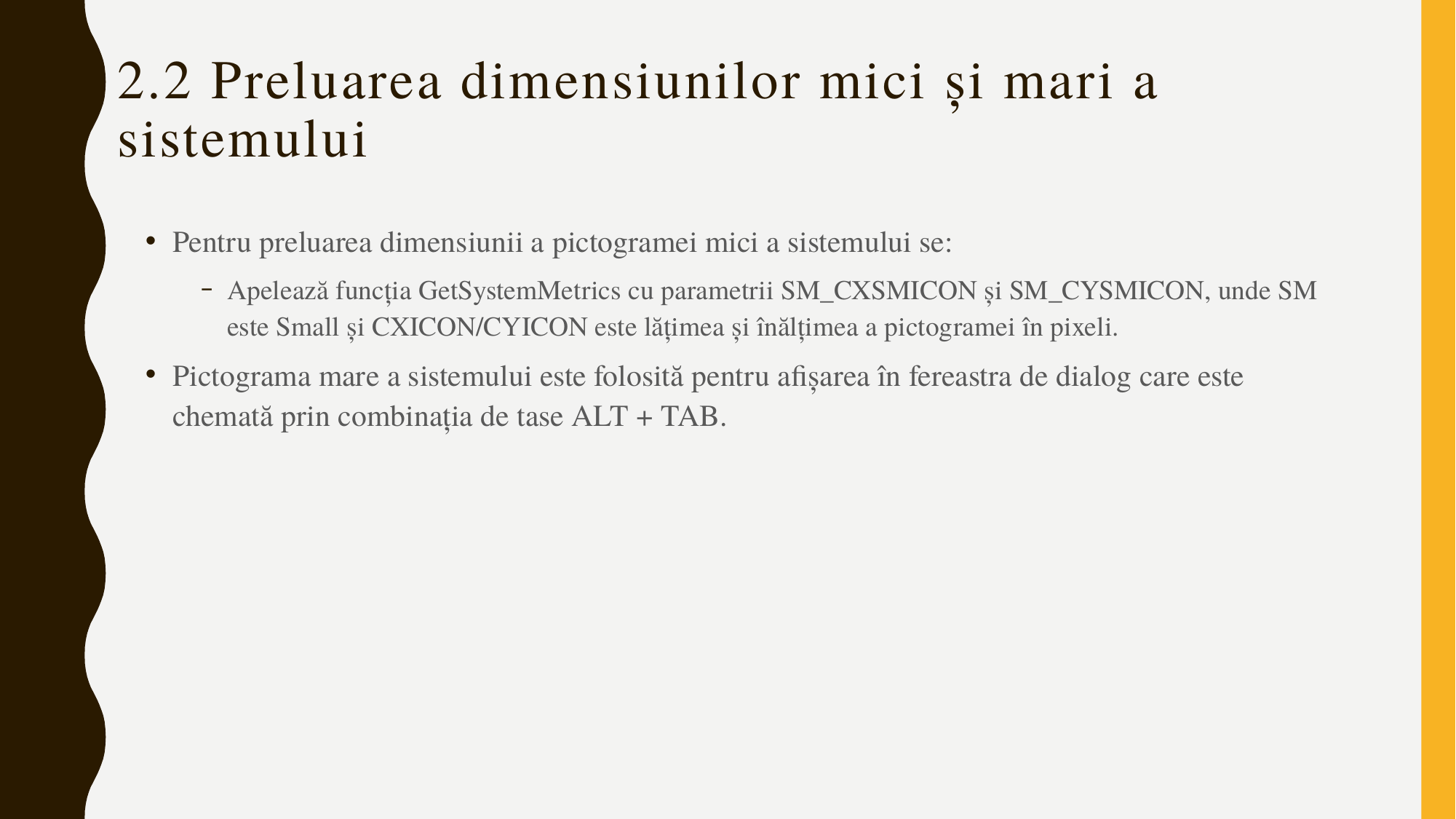

# 2.2 Preluarea dimensiunilor mici și mari a sistemului
Pentru preluarea dimensiunii a pictogramei mici a sistemului se:
Apelează funcția GetSystemMetrics cu parametrii SM_CXSMICON și SM_CYSMICON, unde SM este Small și CXICON/CYICON este lățimea și înălțimea a pictogramei în pixeli.
Pictograma mare a sistemului este folosită pentru afișarea în fereastra de dialog care este chemată prin combinația de tase ALT + TAB.